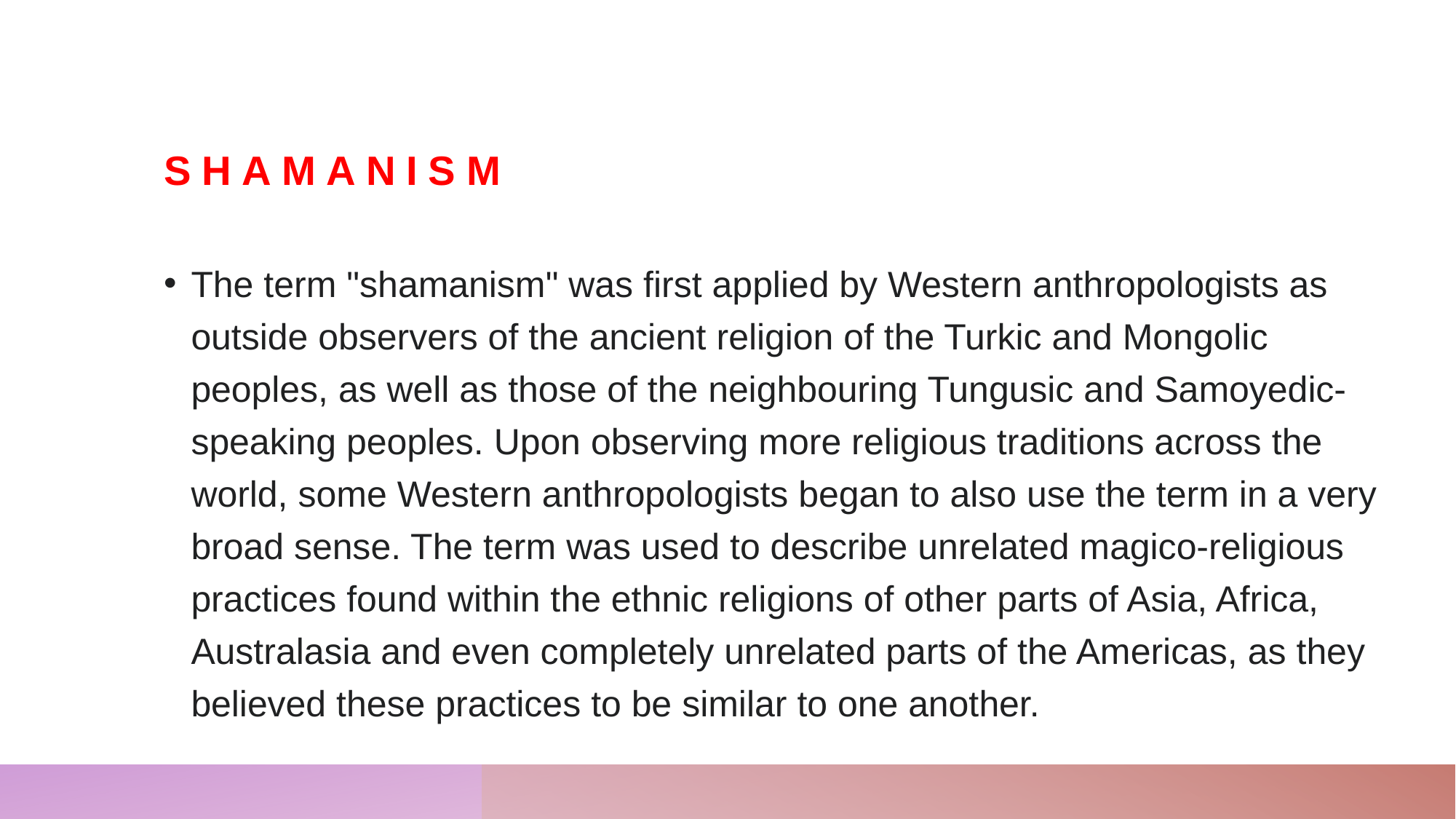

# shamanism
The term "shamanism" was first applied by Western anthropologists as outside observers of the ancient religion of the Turkic and Mongolic peoples, as well as those of the neighbouring Tungusic and Samoyedic-speaking peoples. Upon observing more religious traditions across the world, some Western anthropologists began to also use the term in a very broad sense. The term was used to describe unrelated magico-religious practices found within the ethnic religions of other parts of Asia, Africa, Australasia and even completely unrelated parts of the Americas, as they believed these practices to be similar to one another.